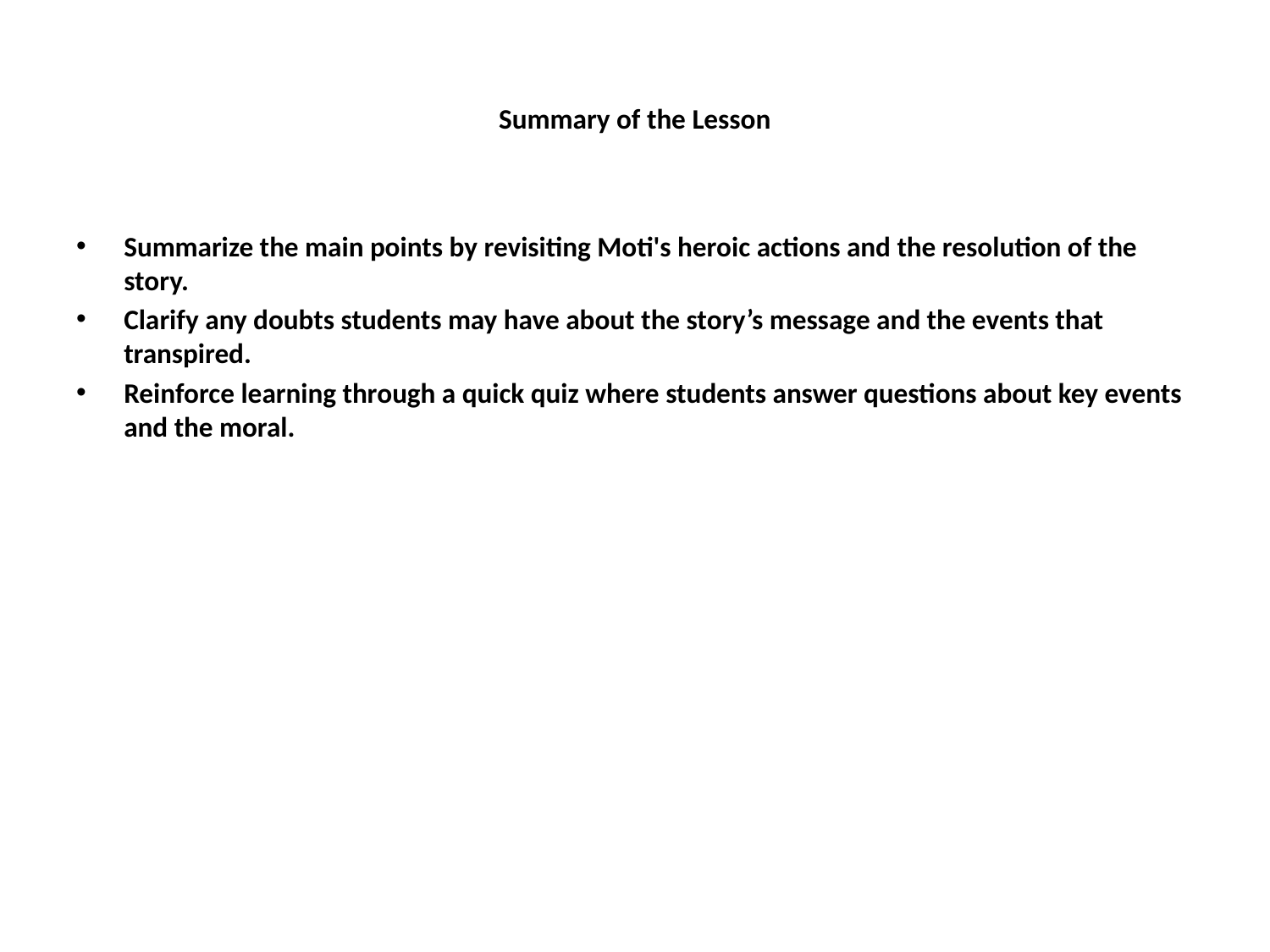

# Summary of the Lesson
Summarize the main points by revisiting Moti's heroic actions and the resolution of the story.
Clarify any doubts students may have about the story’s message and the events that transpired.
Reinforce learning through a quick quiz where students answer questions about key events and the moral.